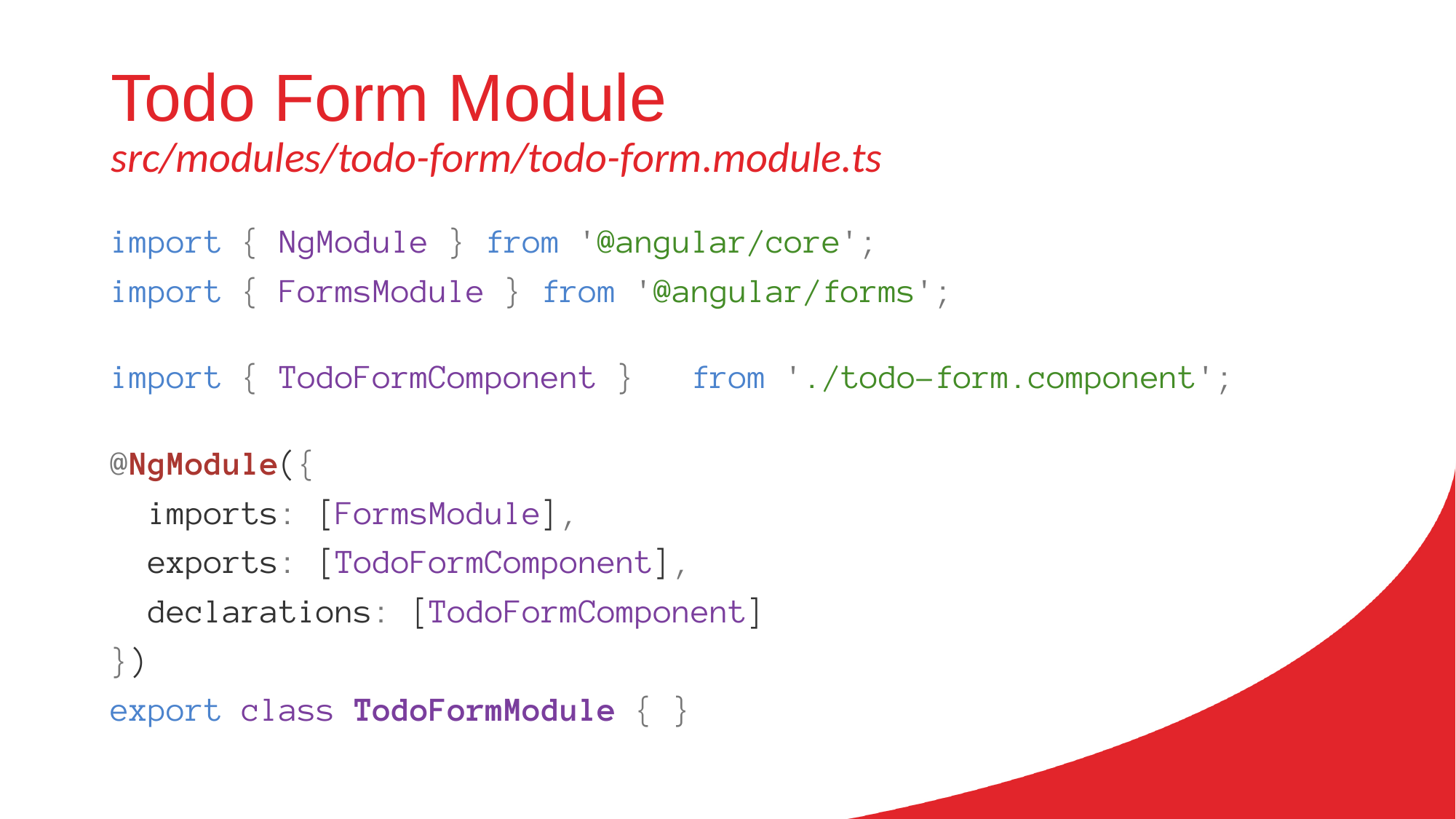

# Todo Form Module src/modules/todo-form/todo-form.module.ts
import { NgModule } from '@angular/core';
import { FormsModule } from '@angular/forms';
import { TodoFormComponent }   from './todo-form.component';
@NgModule({
  imports: [FormsModule],
  exports: [TodoFormComponent],
  declarations: [TodoFormComponent]
})
export class TodoFormModule { }